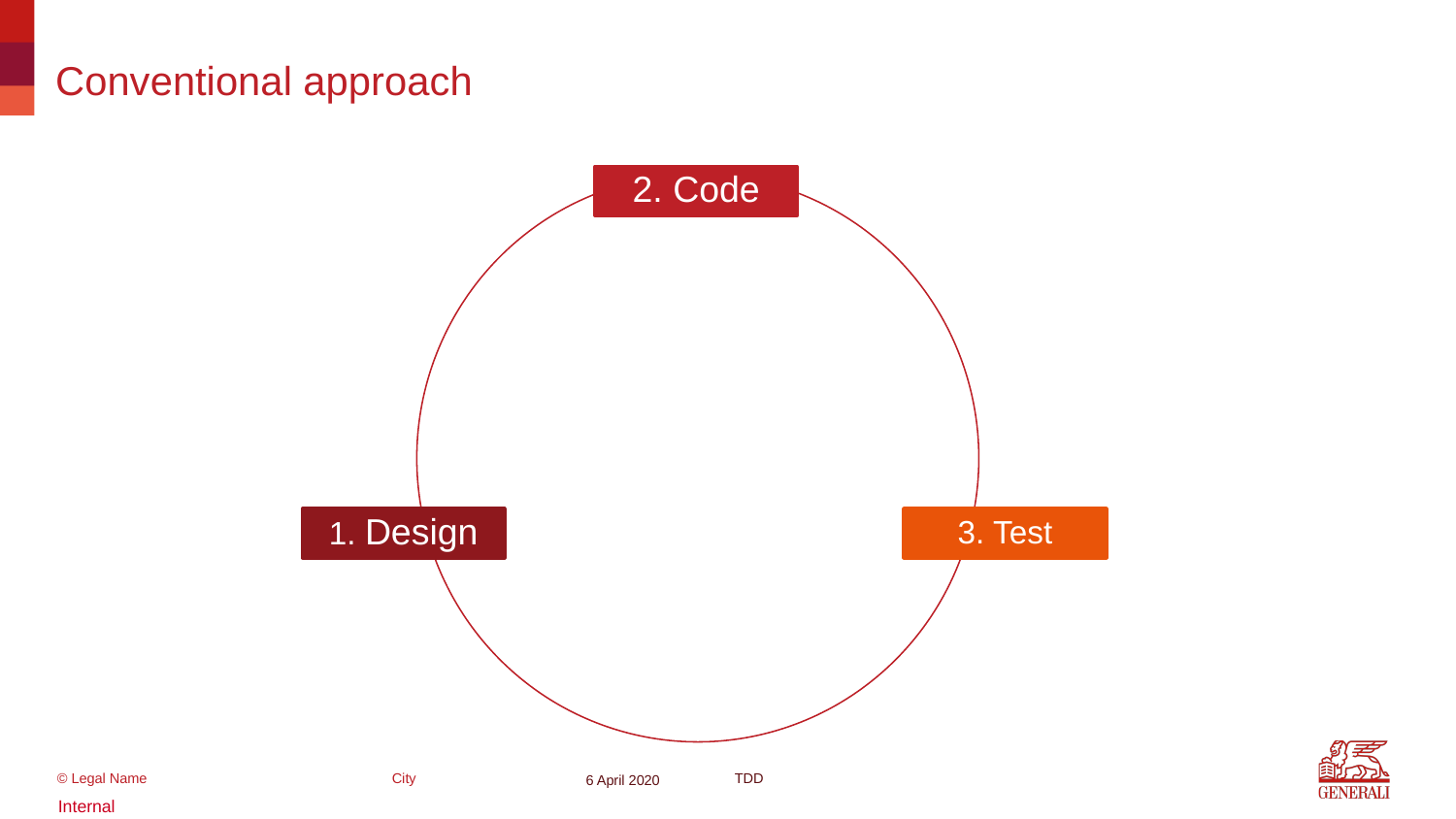

# Conventional approach

2. Code

1. Design
3. Test
6 April 2020
TDD